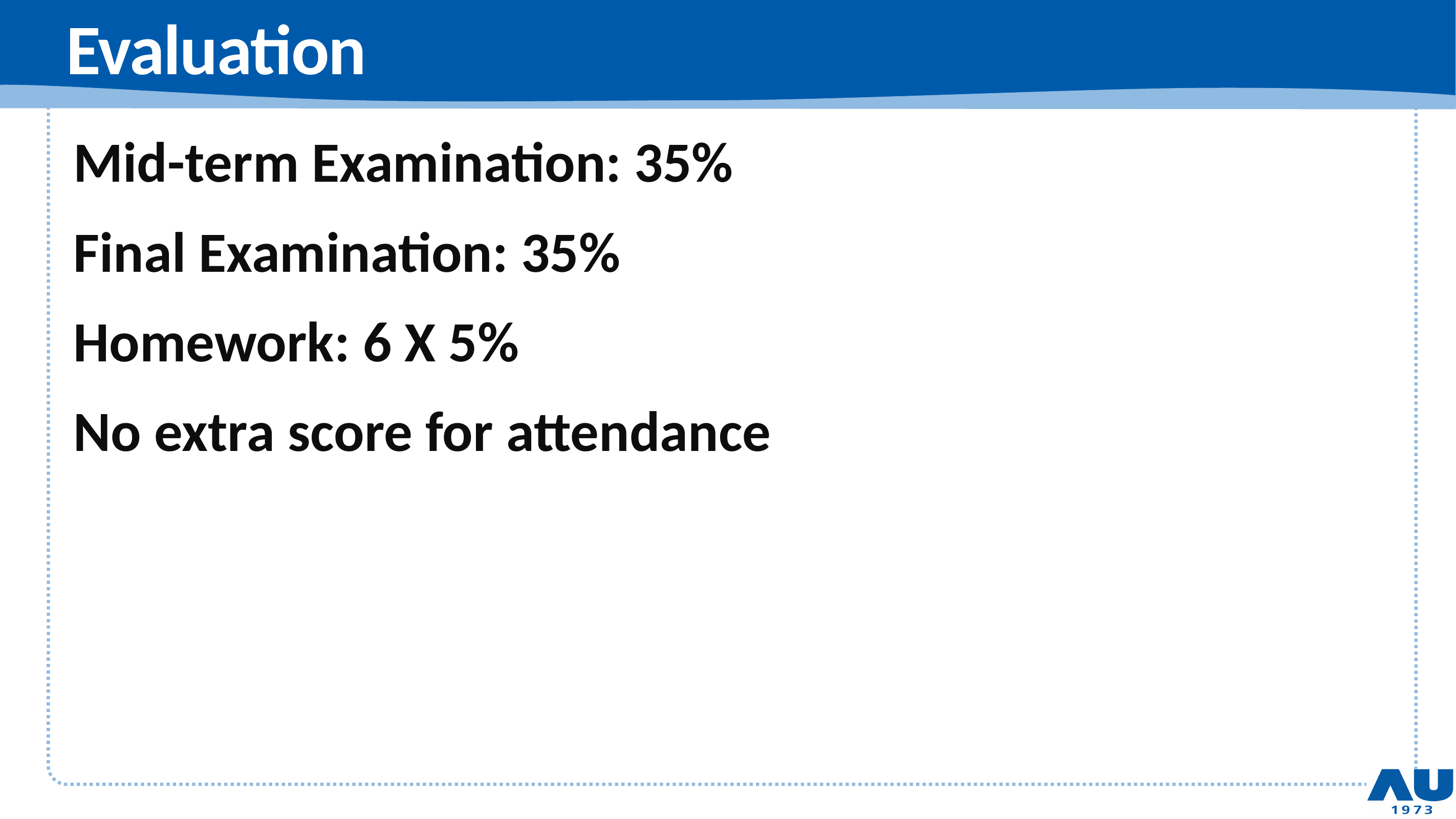

# Evaluation
Mid-term Examination: 35%
Final Examination: 35%
Homework: 6 X 5%
No extra score for attendance